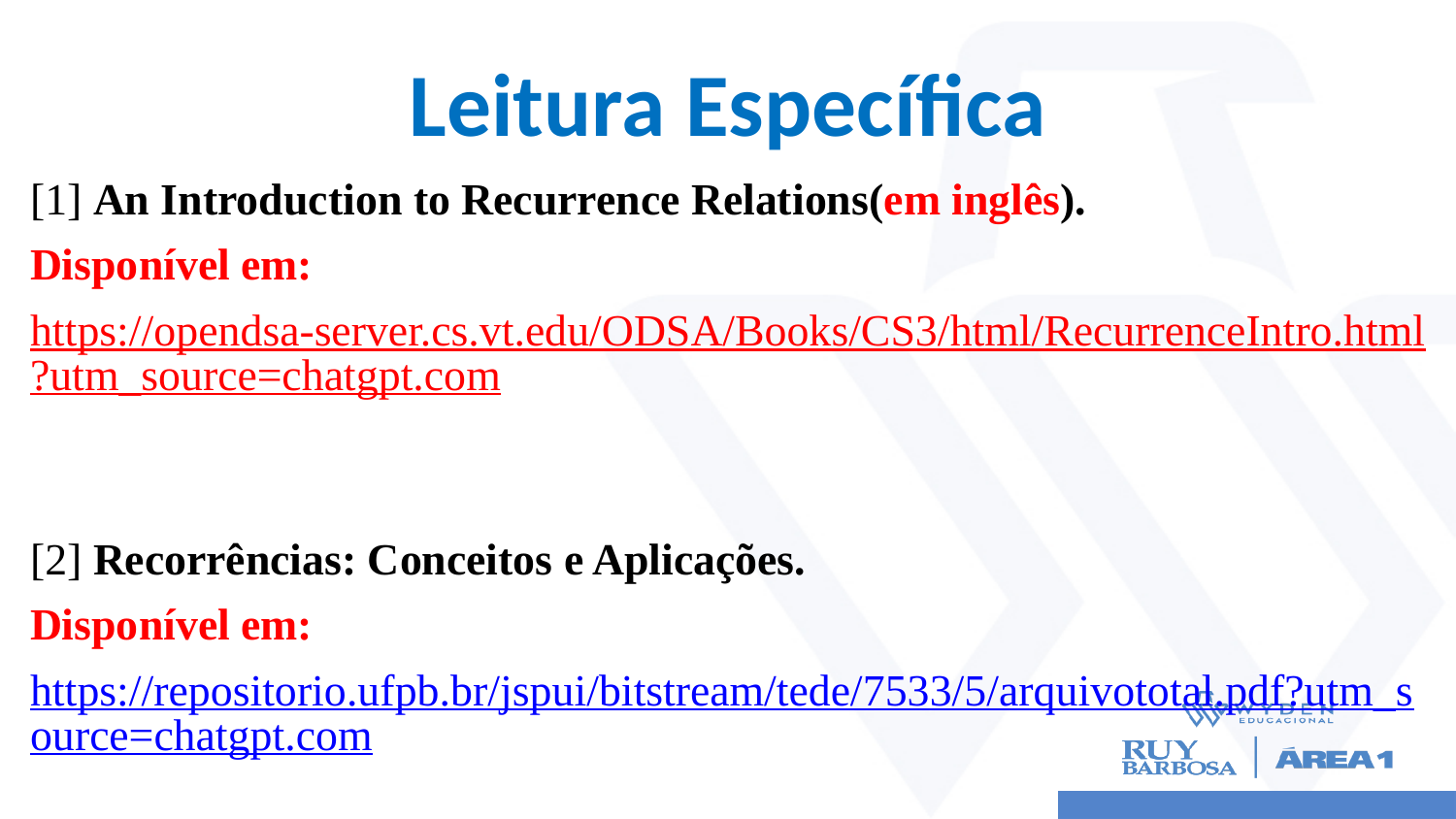

# Leitura Específica
[1] An Introduction to Recurrence Relations(em inglês).
Disponível em:
https://opendsa-server.cs.vt.edu/ODSA/Books/CS3/html/RecurrenceIntro.html?utm_source=chatgpt.com

[2] Recorrências: Conceitos e Aplicações.
Disponível em:
https://repositorio.ufpb.br/jspui/bitstream/tede/7533/5/arquivototal.pdf?utm_source=chatgpt.com